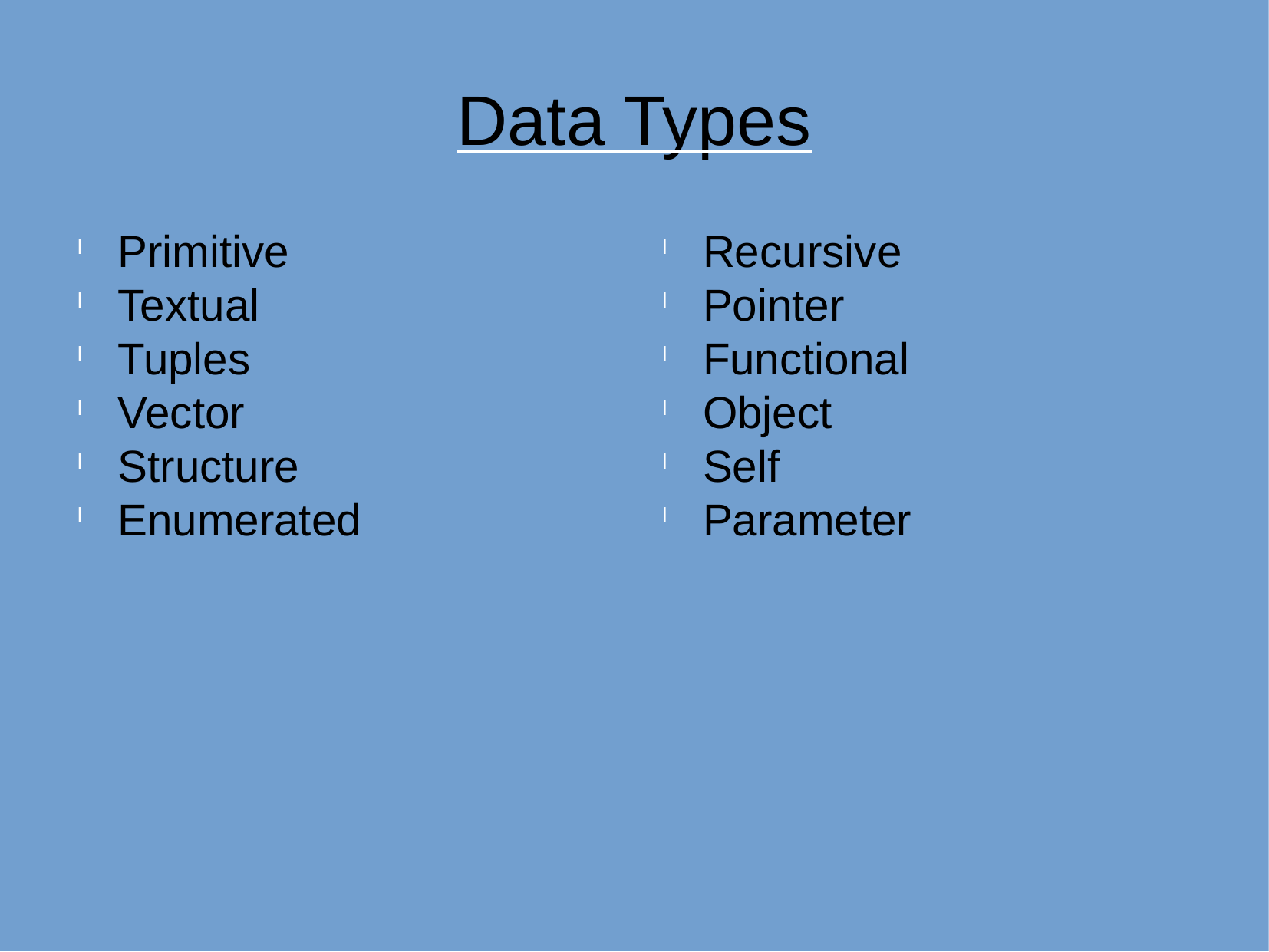

Data Types
Primitive
Textual
Tuples
Vector
Structure
Enumerated
Recursive
Pointer
Functional
Object
Self
Parameter